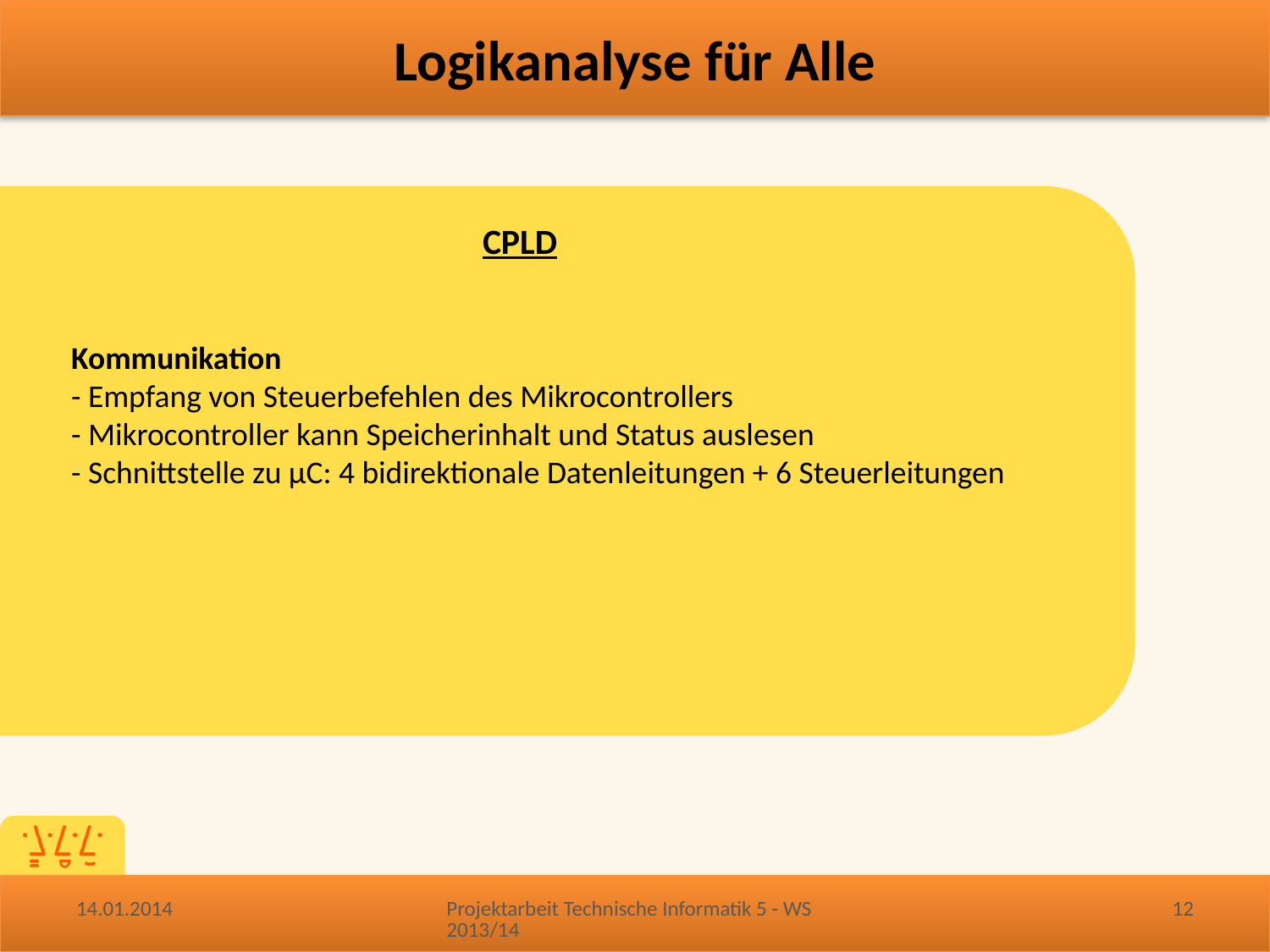

CPLD

	Kommunikation
	- Empfang von Steuerbefehlen des Mikrocontrollers
	- Mikrocontroller kann Speicherinhalt und Status auslesen
	- Schnittstelle zu µC: 4 bidirektionale Datenleitungen + 6 Steuerleitungen
14.01.2014
Projektarbeit Technische Informatik 5 - WS 2013/14
12